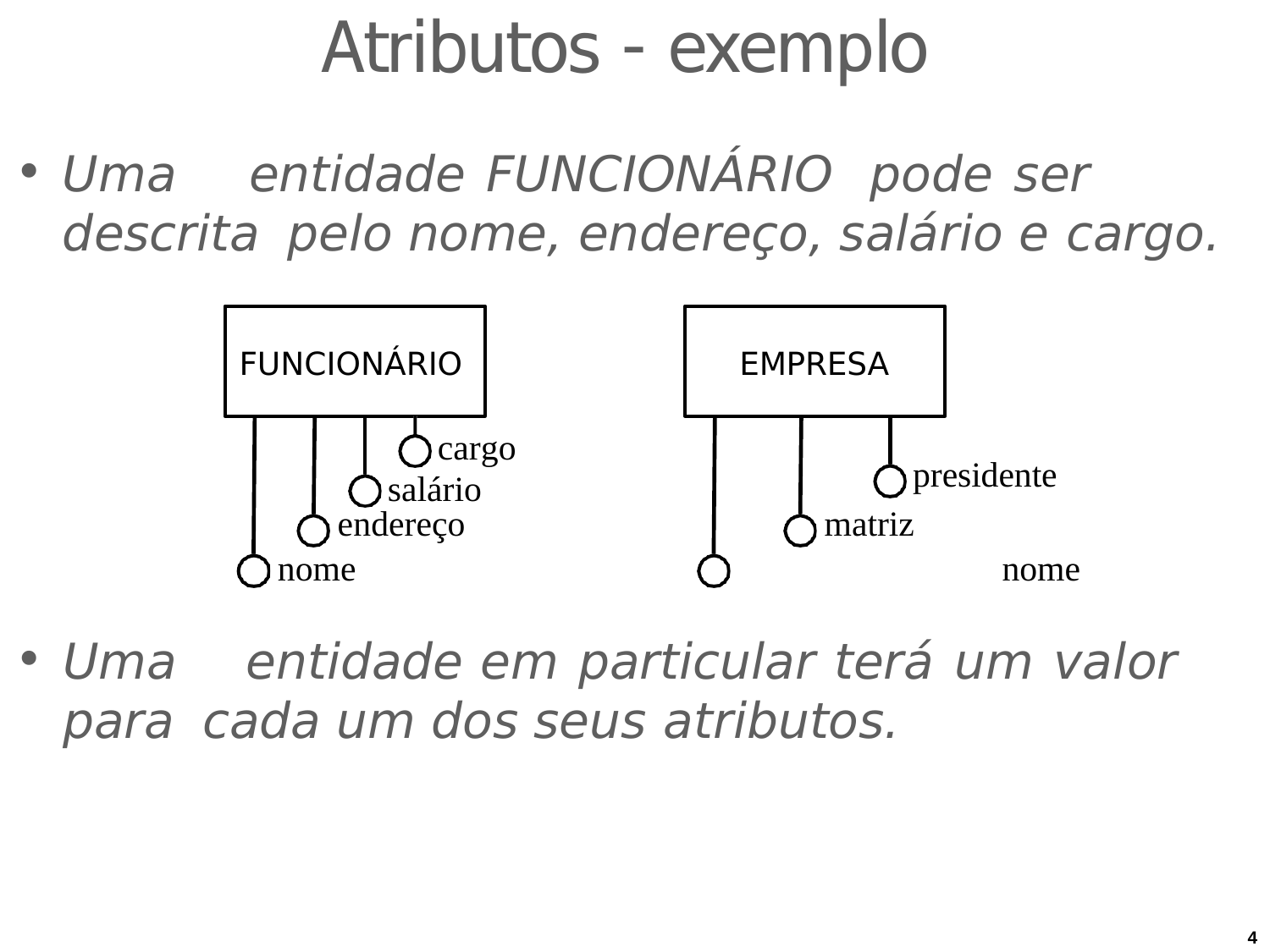

# Atributos - exemplo
Uma	entidade	FUNCIONÁRIO	pode	ser	descrita  pelo nome, endereço, salário e cargo.

FUNCIONÁRIO

EMPRESA

cargo
salário
presidente
endereço
matriz
nome	nome

Uma	entidade	em	particular	terá	um	valor	para  cada um dos seus atributos.
4